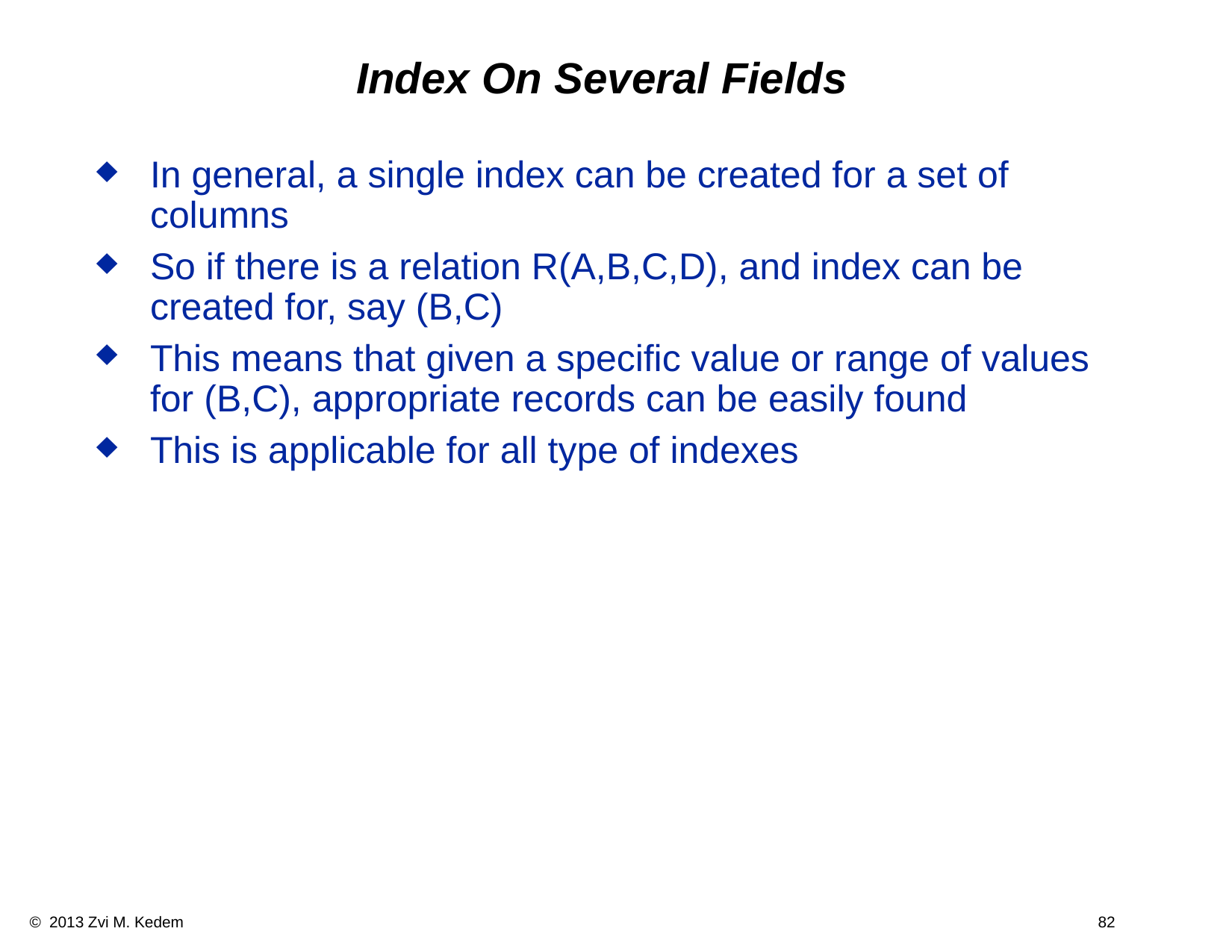

Index On Several Fields
In general, a single index can be created for a set of columns
So if there is a relation R(A,B,C,D), and index can be created for, say (B,C)
This means that given a specific value or range of values for (B,C), appropriate records can be easily found
This is applicable for all type of indexes